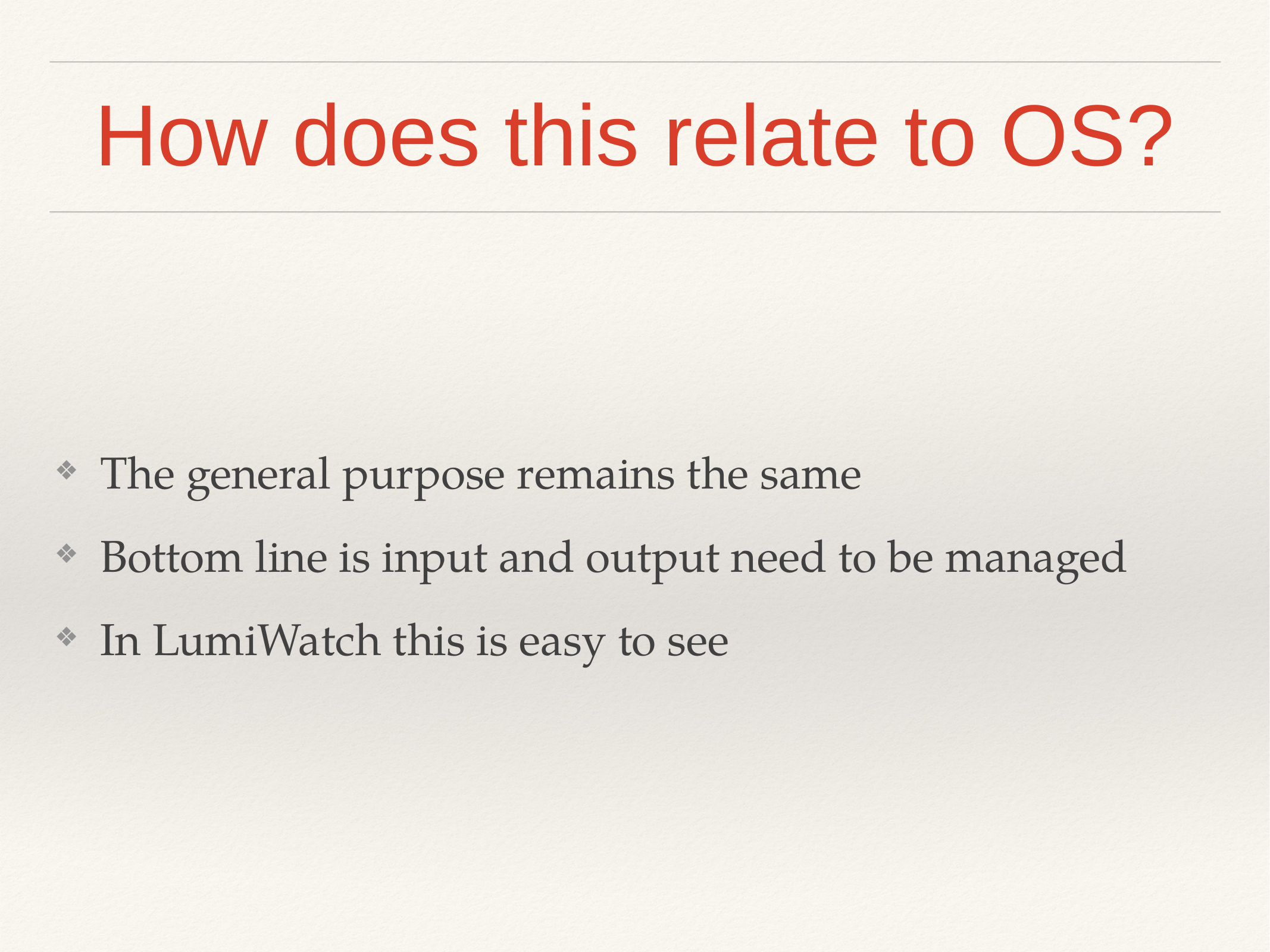

# How does this relate to OS?
The general purpose remains the same
Bottom line is input and output need to be managed
In LumiWatch this is easy to see